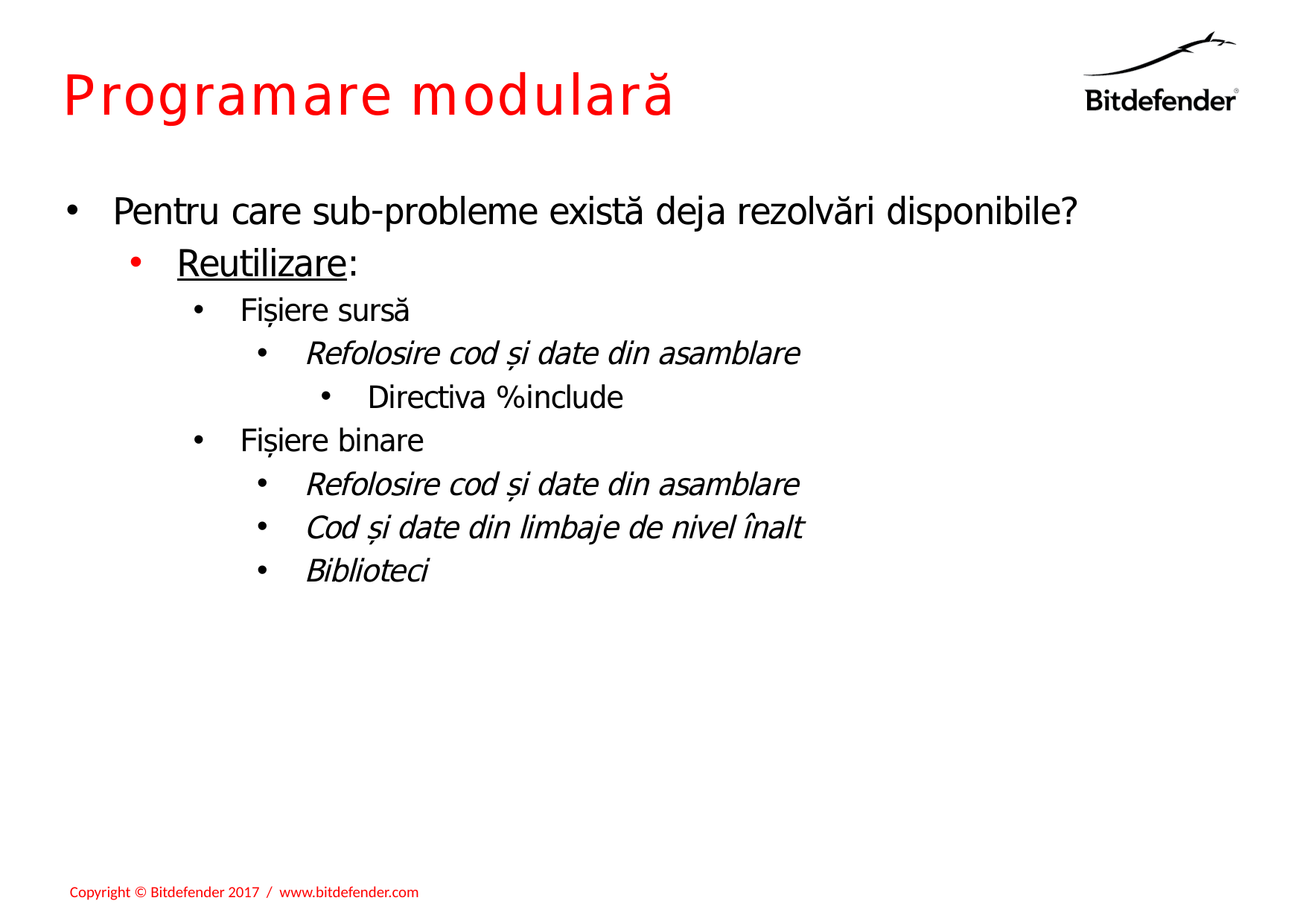

# Programare modulară
Pentru care sub-probleme există deja rezolvări disponibile?
Reutilizare:
Fișiere sursă
Refolosire cod și date din asamblare
Directiva %include
Fișiere binare
Refolosire cod și date din asamblare
Cod și date din limbaje de nivel înalt
Biblioteci